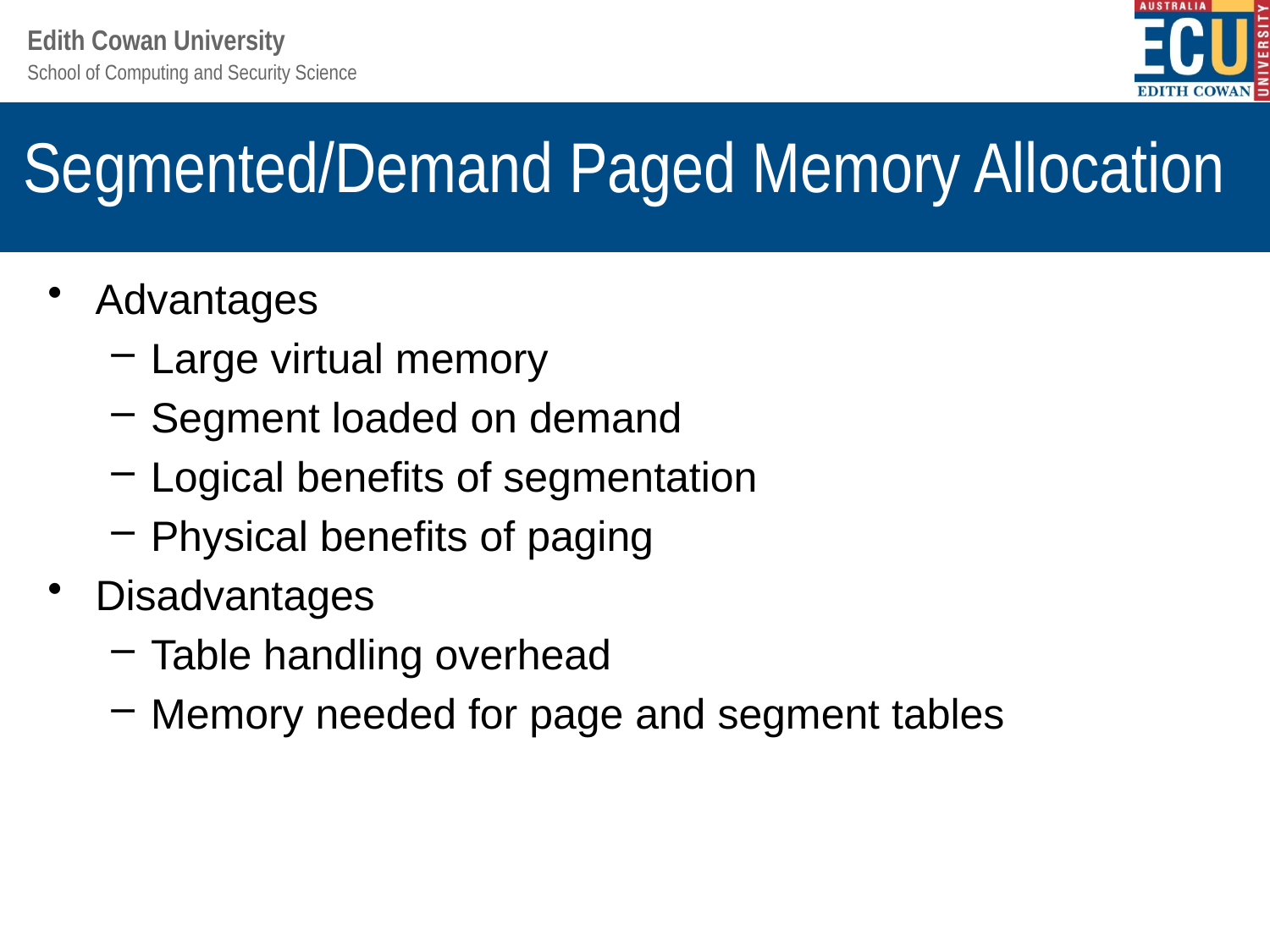

# Segmented/Demand Paged Memory Allocation
Advantages
Large virtual memory
Segment loaded on demand
Logical benefits of segmentation
Physical benefits of paging
Disadvantages
Table handling overhead
Memory needed for page and segment tables